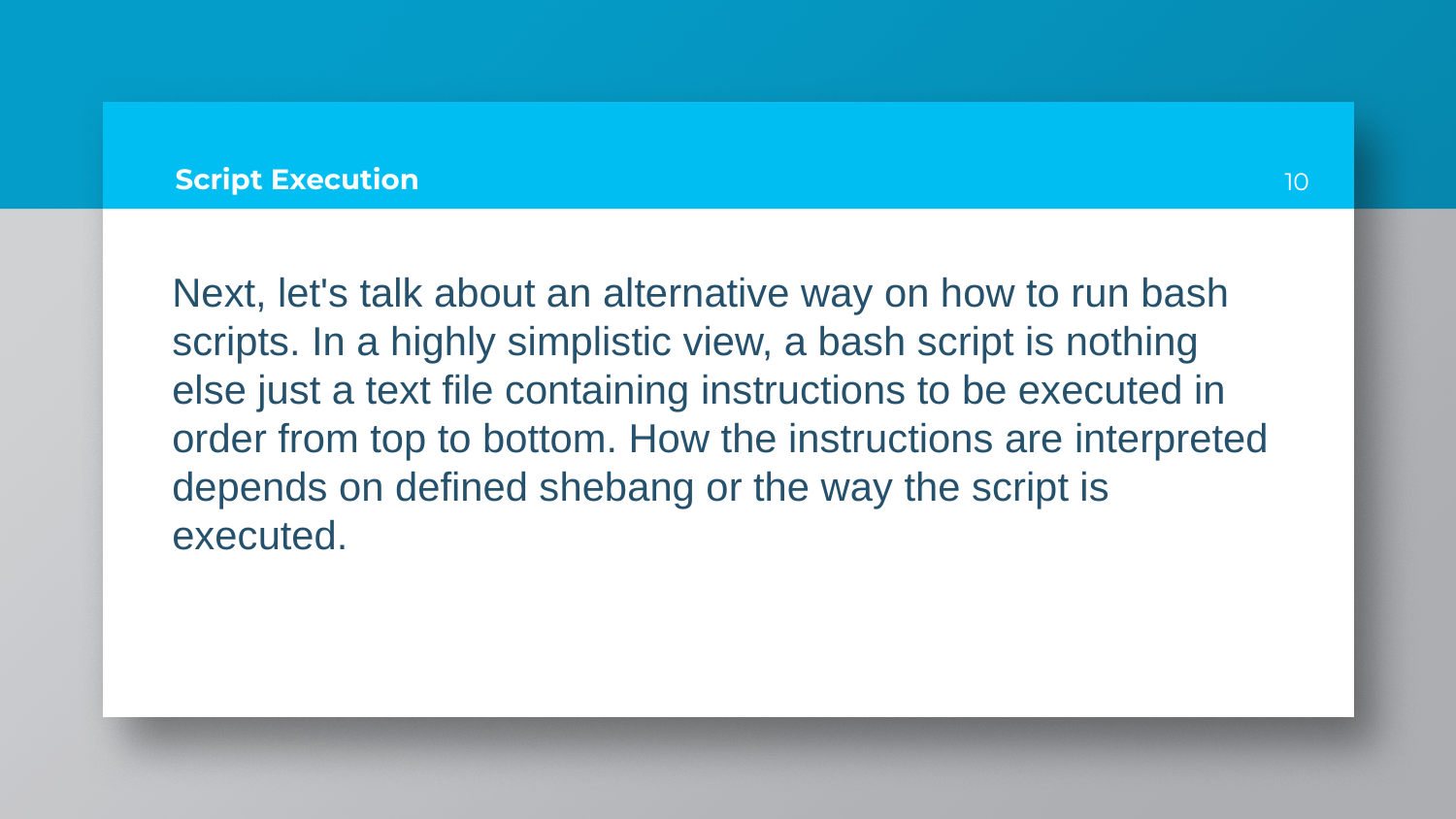

# Script Execution
10
Next, let's talk about an alternative way on how to run bash scripts. In a highly simplistic view, a bash script is nothing else just a text file containing instructions to be executed in order from top to bottom. How the instructions are interpreted depends on defined shebang or the way the script is executed.